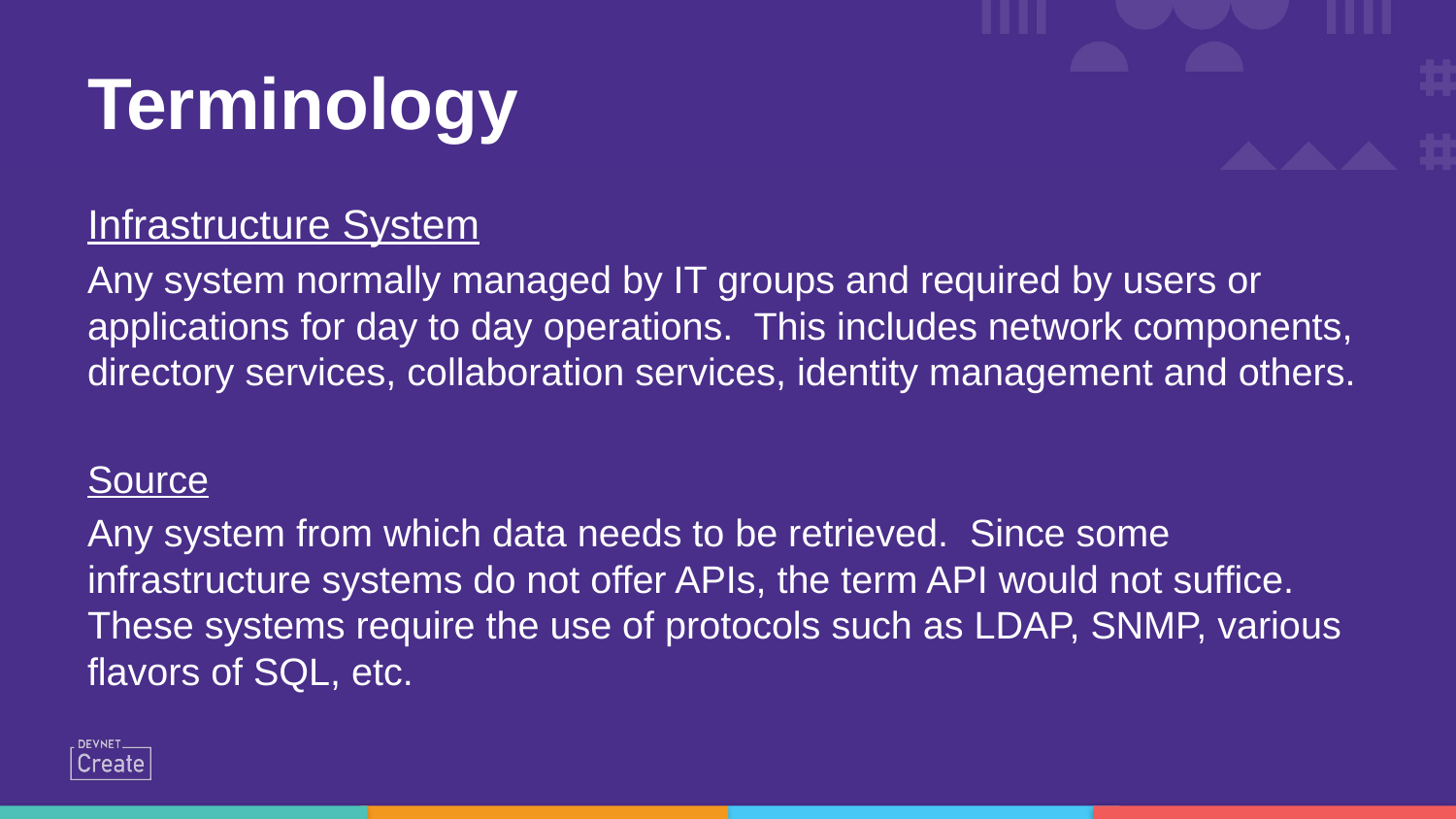

# Terminology
Infrastructure System
Any system normally managed by IT groups and required by users or applications for day to day operations.  This includes network components, directory services, collaboration services, identity management and others.

Source
Any system from which data needs to be retrieved.  Since some infrastructure systems do not offer APIs, the term API would not suffice.  These systems require the use of protocols such as LDAP, SNMP, various flavors of SQL, etc.